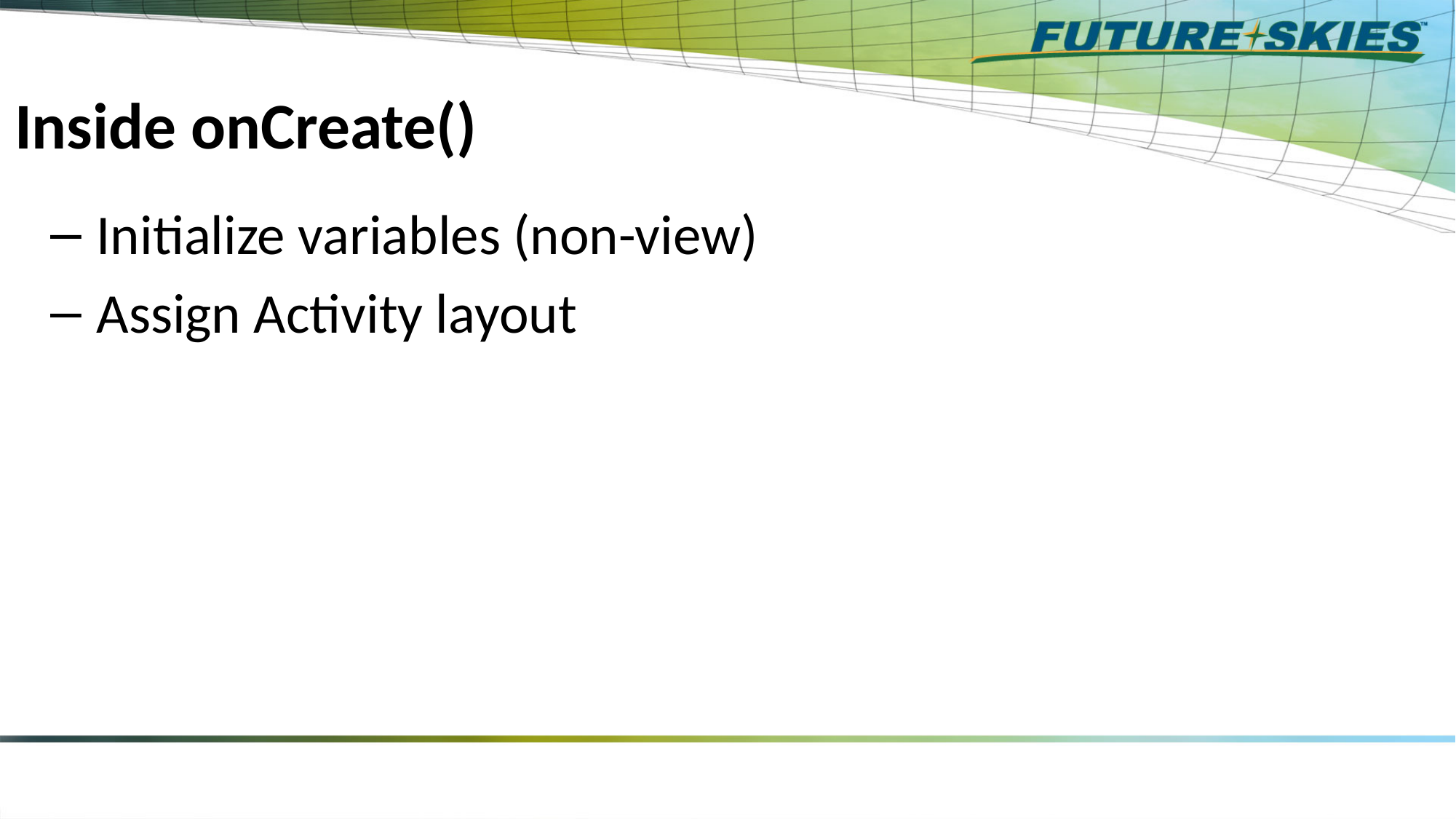

# Inside onCreate()
Initialize variables (non-view)
Assign Activity layout